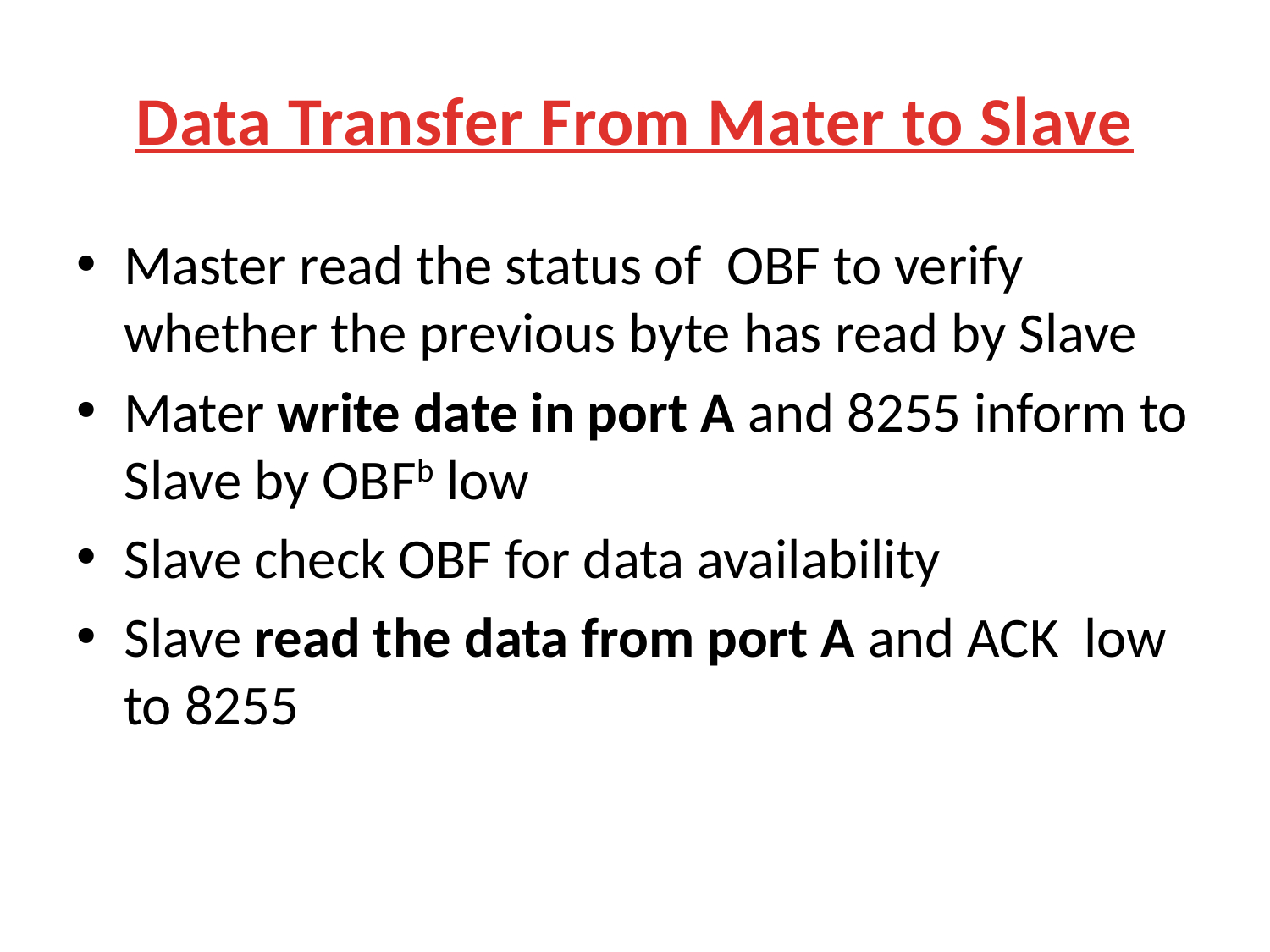

# Data Transfer From Mater to Slave
Master read the status of  OBF to verify whether the previous byte has read by Slave
Mater write date in port A and 8255 inform to Slave by OBFb low
Slave check OBF for data availability
Slave read the data from port A and ACK  low to 8255